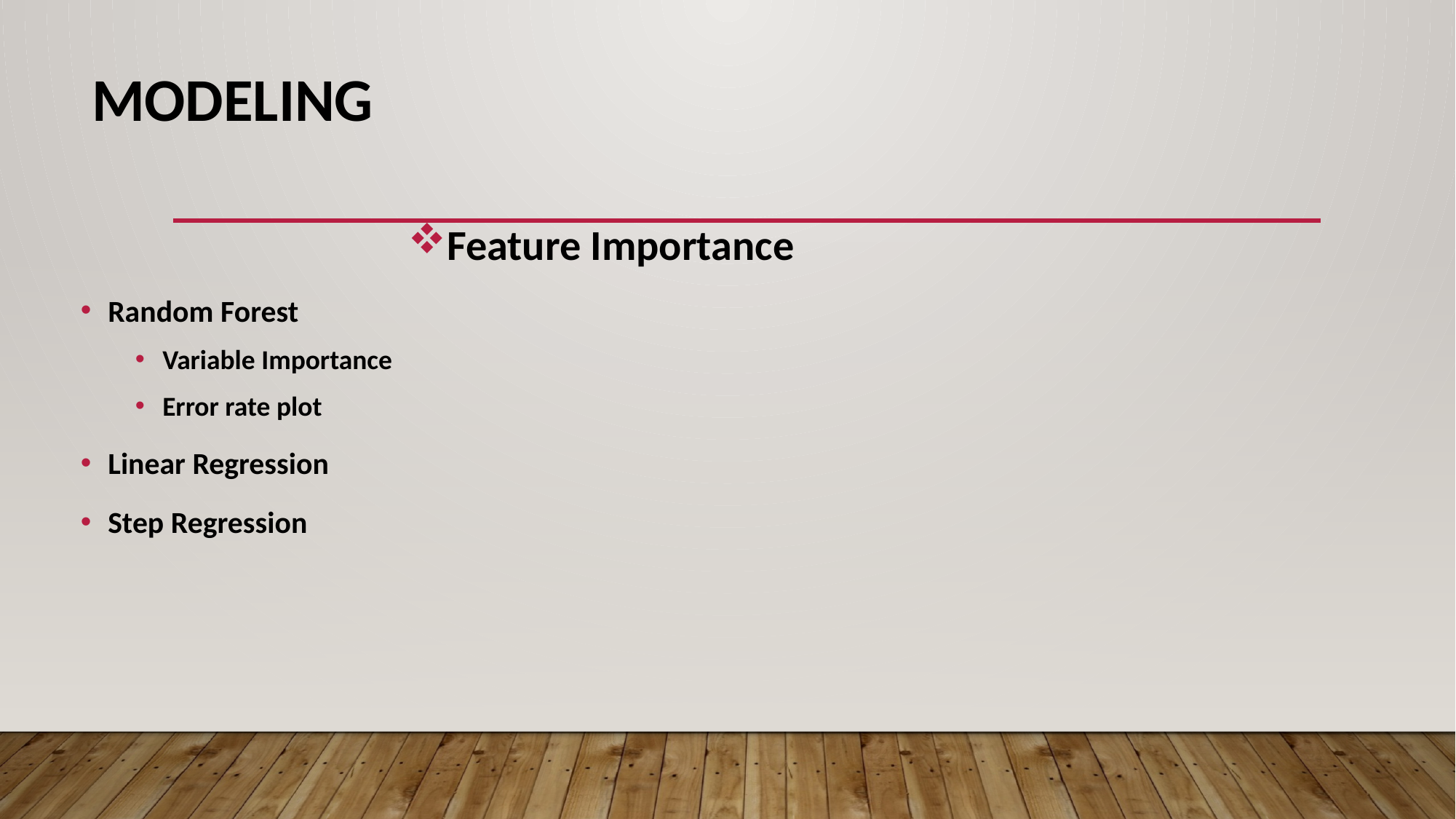

# Modeling
Feature Importance
Random Forest
Variable Importance
Error rate plot
Linear Regression
Step Regression